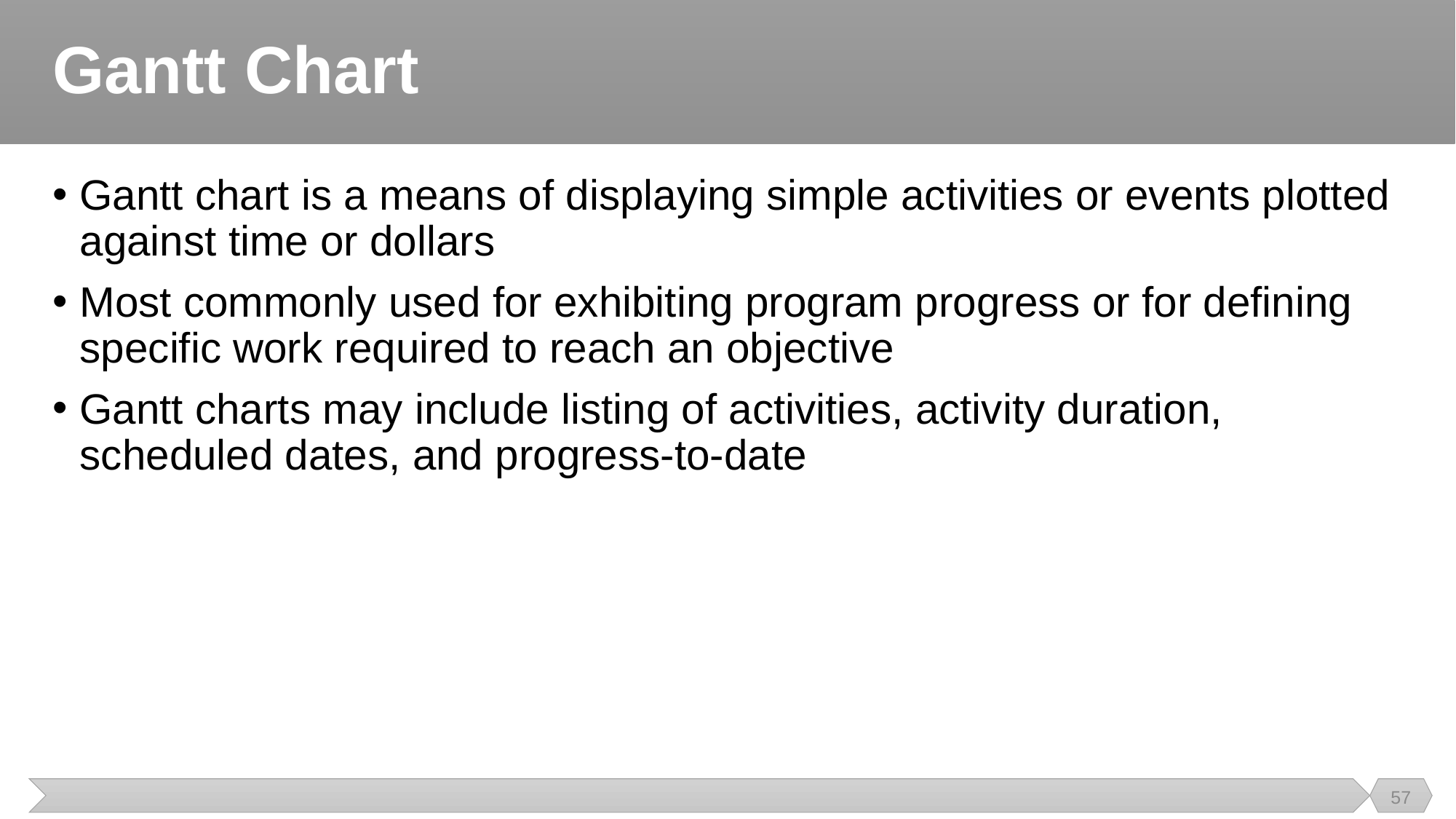

# Gantt Chart
Gantt chart is a means of displaying simple activities or events plotted against time or dollars
Most commonly used for exhibiting program progress or for defining specific work required to reach an objective
Gantt charts may include listing of activities, activity duration, scheduled dates, and progress-to-date
57